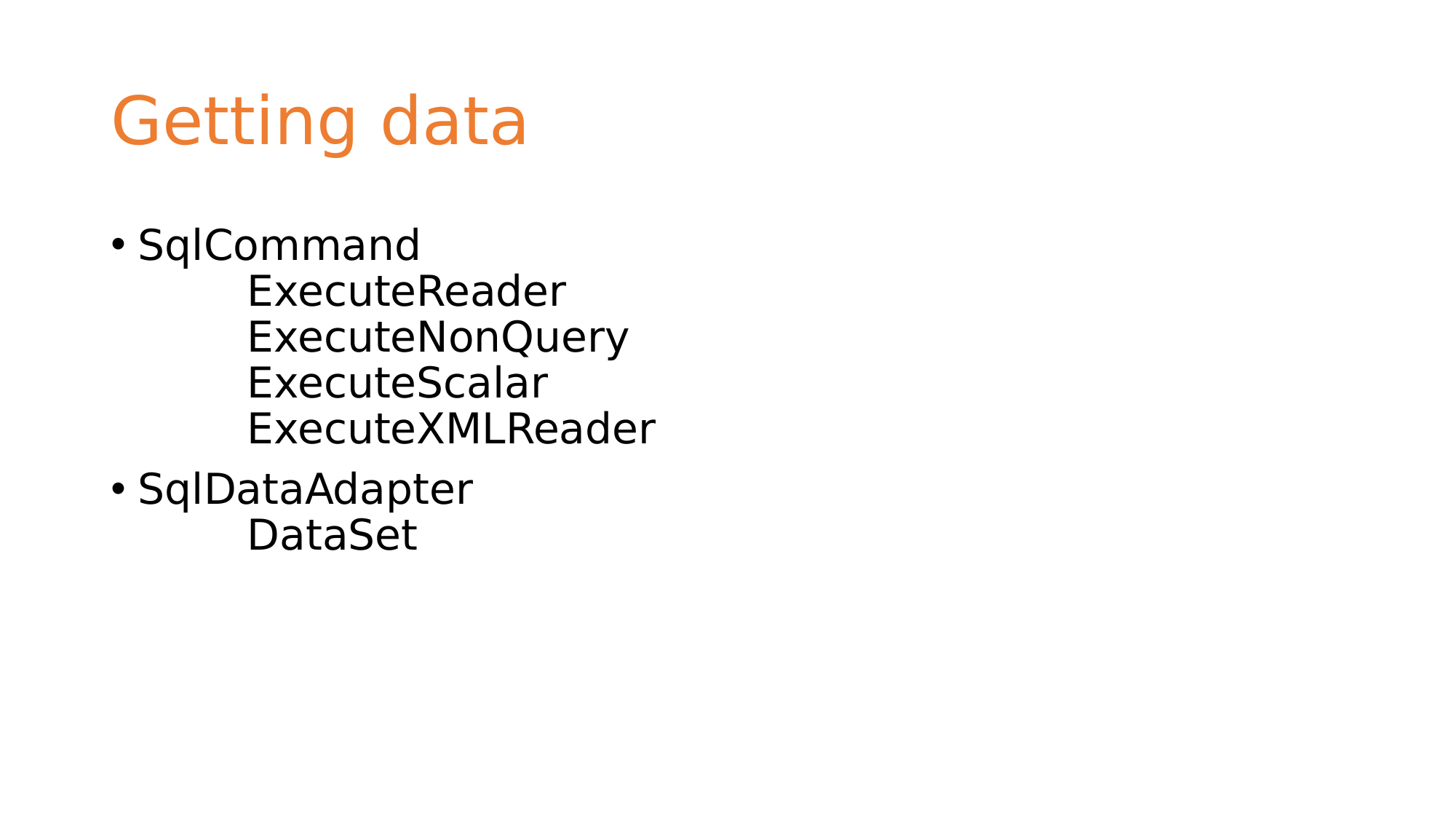

# Getting data
SqlCommand
	ExecuteReader
	ExecuteNonQuery
	ExecuteScalar
	ExecuteXMLReader
SqlDataAdapter
	DataSet